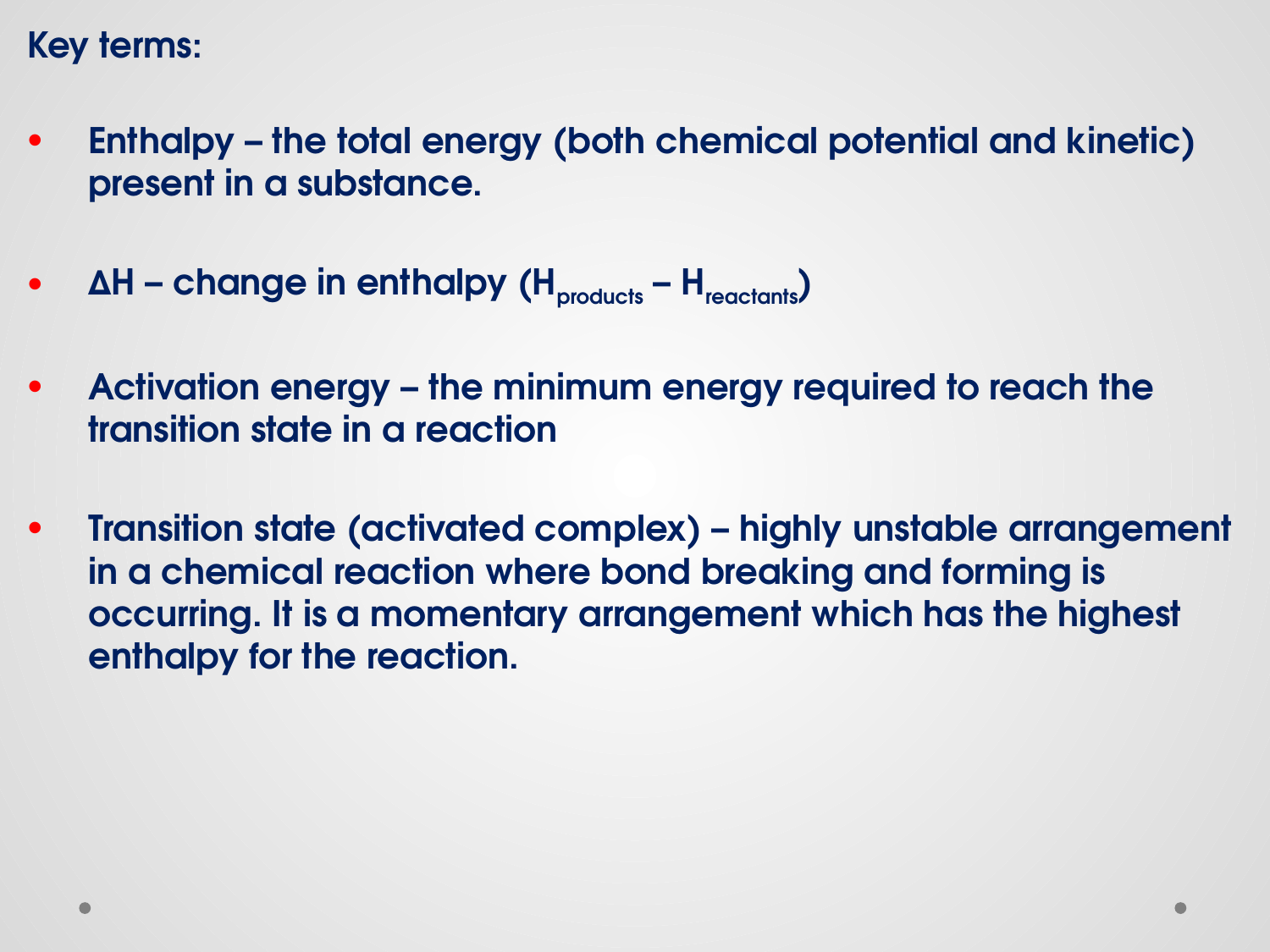

Key terms:

Enthalpy – the total energy (both chemical potential and kinetic) present in a substance.

∆H – change in enthalpy (Hproducts – Hreactants)

Activation energy – the minimum energy required to reach the transition state in a reaction

Transition state (activated complex) – highly unstable arrangement in a chemical reaction where bond breaking and forming is occurring. It is a momentary arrangement which has the highest enthalpy for the reaction.